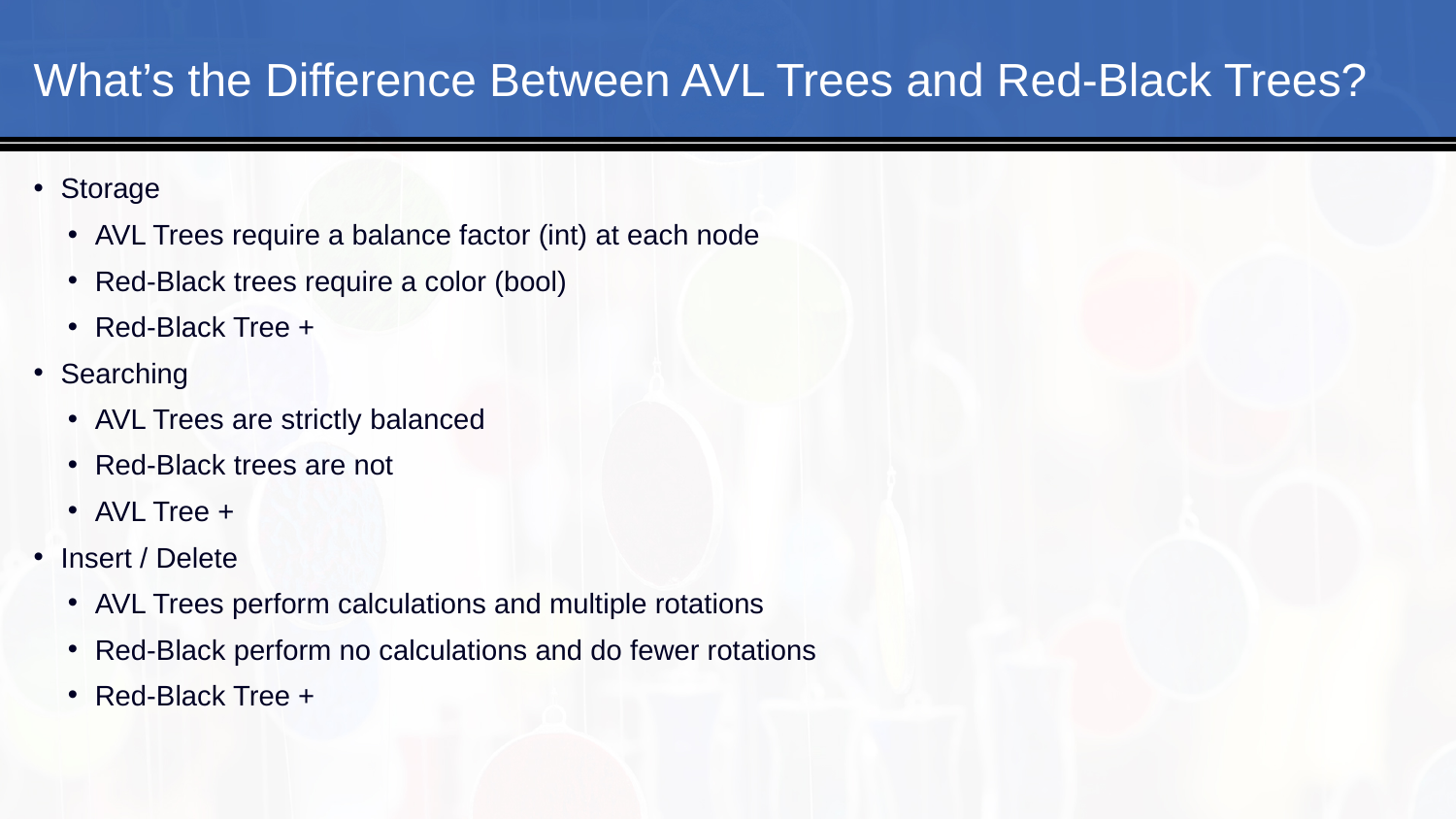

#
What’s the Difference Between AVL Trees and Red-Black Trees?
Storage
AVL Trees require a balance factor (int) at each node
Red-Black trees require a color (bool)
Red-Black Tree +
Searching
AVL Trees are strictly balanced
Red-Black trees are not
AVL Tree +
Insert / Delete
AVL Trees perform calculations and multiple rotations
Red-Black perform no calculations and do fewer rotations
Red-Black Tree +